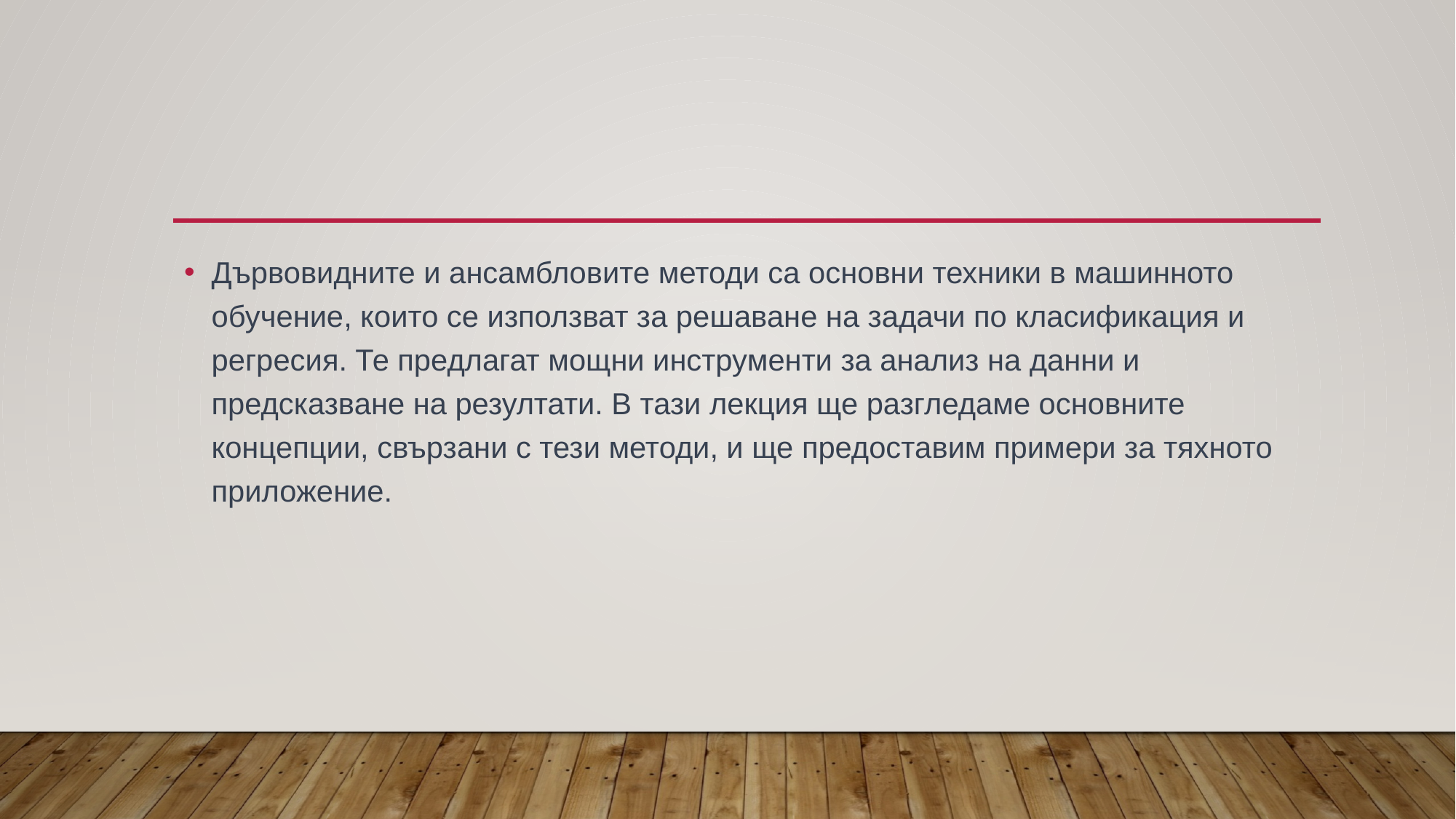

Дървовидните и ансамбловите методи са основни техники в машинното обучение, които се използват за решаване на задачи по класификация и регресия. Те предлагат мощни инструменти за анализ на данни и предсказване на резултати. В тази лекция ще разгледаме основните концепции, свързани с тези методи, и ще предоставим примери за тяхното приложение.